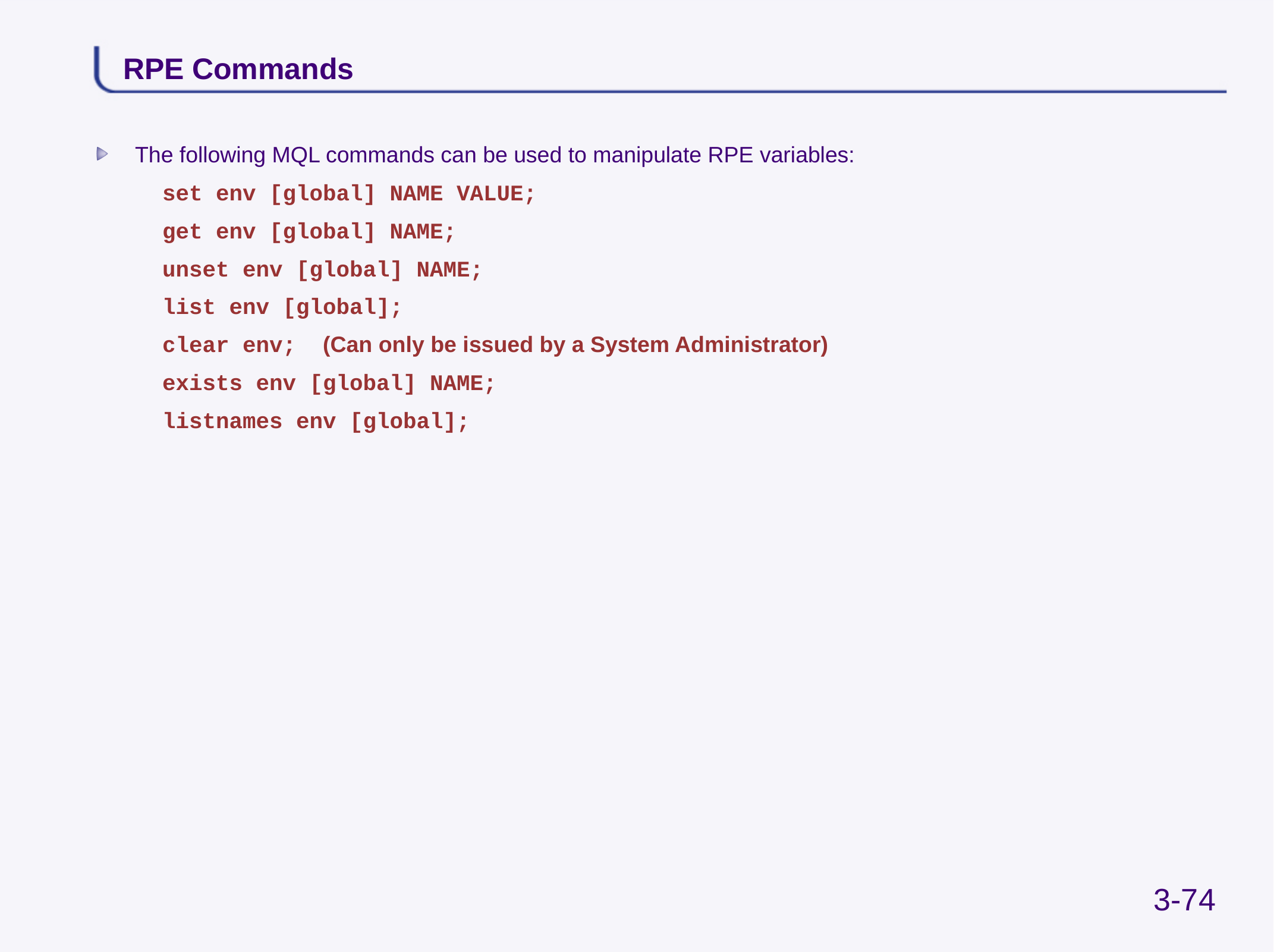

# RPE Commands
The following MQL commands can be used to manipulate RPE variables:
set env [global] NAME VALUE;
get env [global] NAME;
unset env [global] NAME;
list env [global];
clear env;  (Can only be issued by a System Administrator)
exists env [global] NAME;
listnames env [global];

3-74